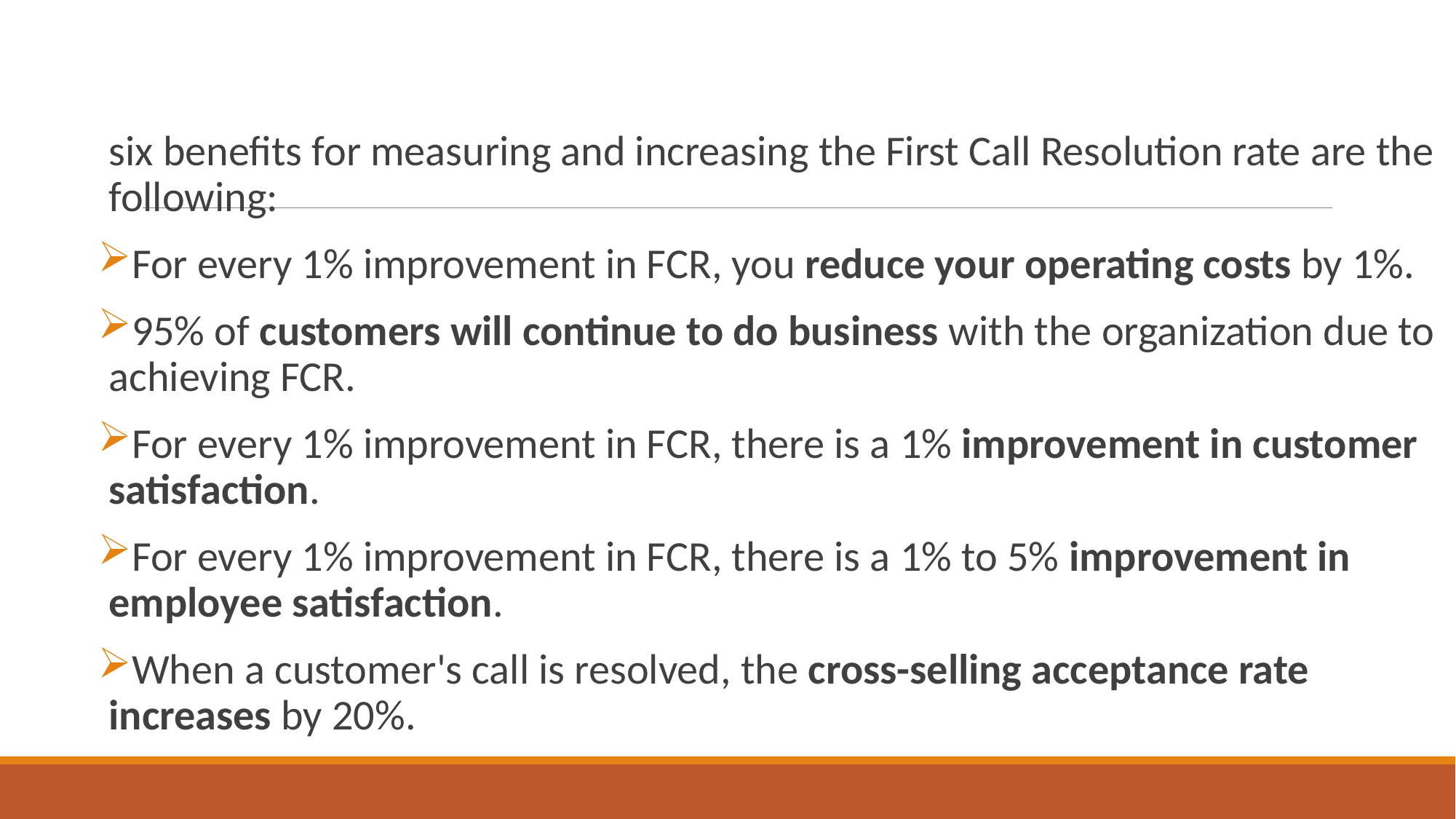

six benefits for measuring and increasing the First Call Resolution rate are the following:
For every 1% improvement in FCR, you reduce your operating costs by 1%.
95% of customers will continue to do business with the organization due to achieving FCR.
For every 1% improvement in FCR, there is a 1% improvement in customer satisfaction.
For every 1% improvement in FCR, there is a 1% to 5% improvement in employee satisfaction.
When a customer's call is resolved, the cross-selling acceptance rate increases by 20%.